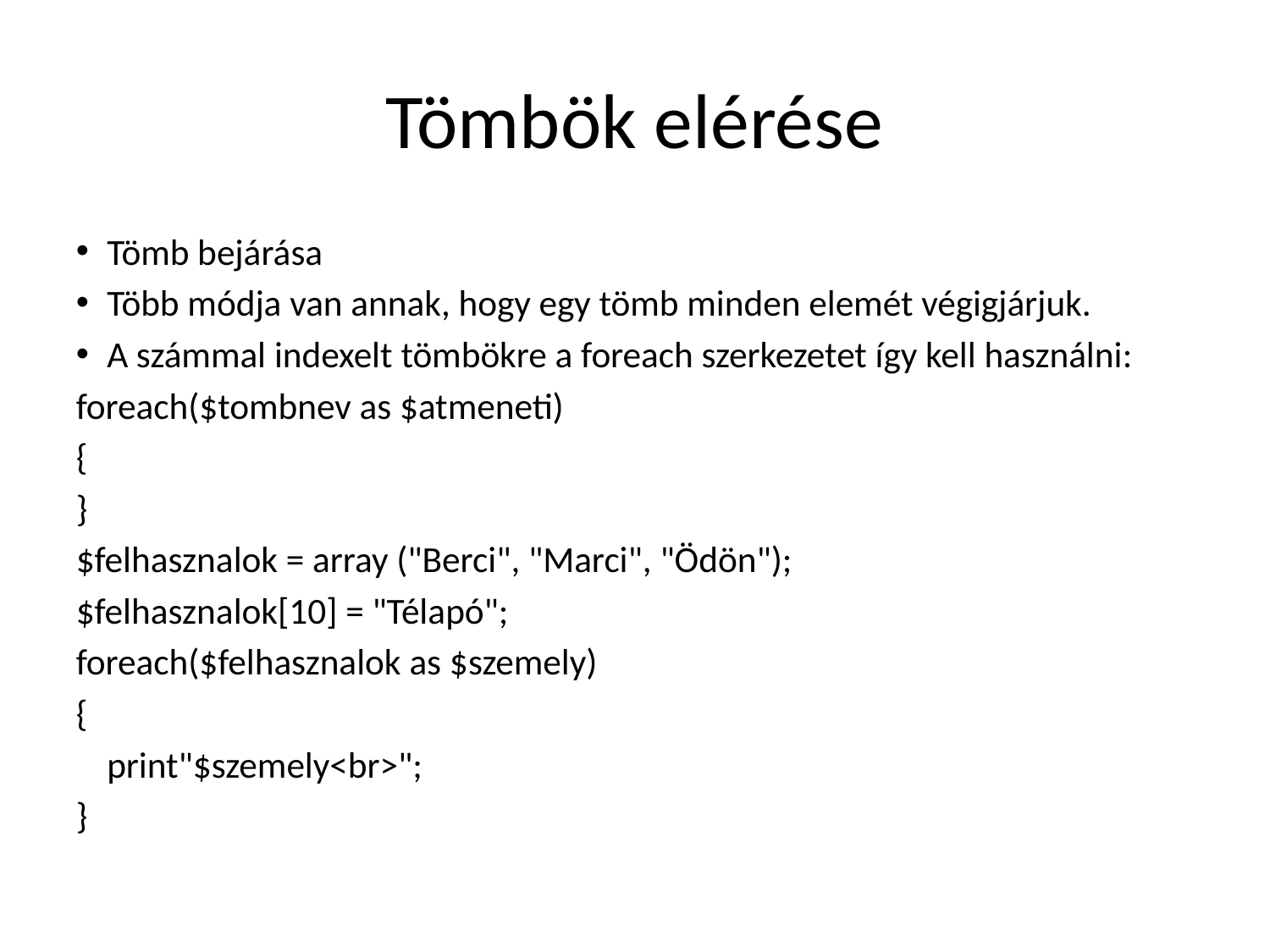

Tömbök elérése
Tömb bejárása
Több módja van annak, hogy egy tömb minden elemét végigjárjuk.
A számmal indexelt tömbökre a foreach szerkezetet így kell használni:
foreach($tombnev as $atmeneti)
{
}
$felhasznalok = array ("Berci", "Marci", "Ödön");
$felhasznalok[10] = "Télapó";
foreach($felhasznalok as $szemely)
{
	print"$szemely<br>";
}